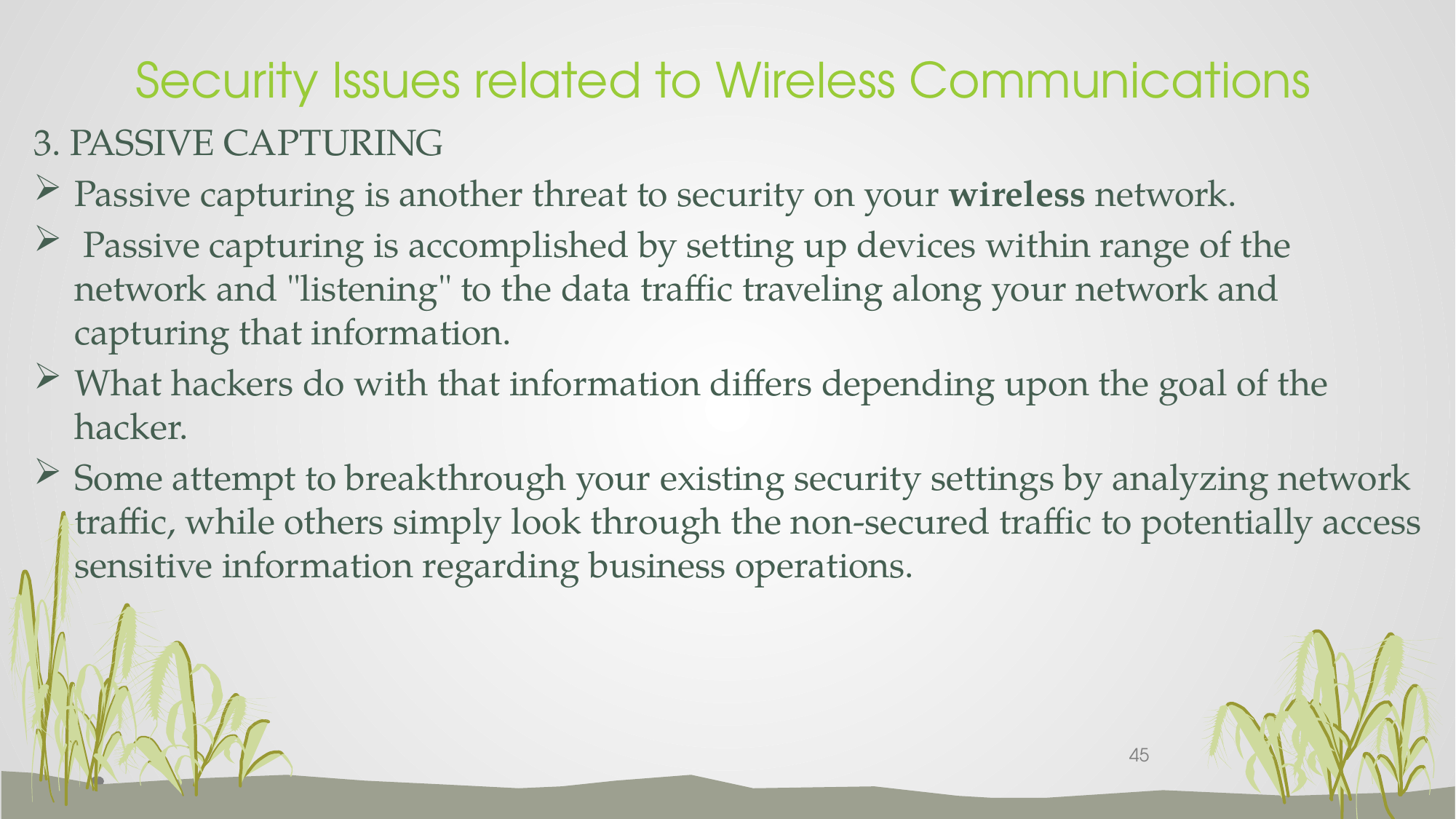

# Security Issues related to Wireless Communications
3. PASSIVE CAPTURING
Passive capturing is another threat to security on your wireless network.
 Passive capturing is accomplished by setting up devices within range of the network and "listening" to the data traffic traveling along your network and capturing that information.
What hackers do with that information differs depending upon the goal of the hacker.
Some attempt to breakthrough your existing security settings by analyzing network traffic, while others simply look through the non-secured traffic to potentially access sensitive information regarding business operations.

45